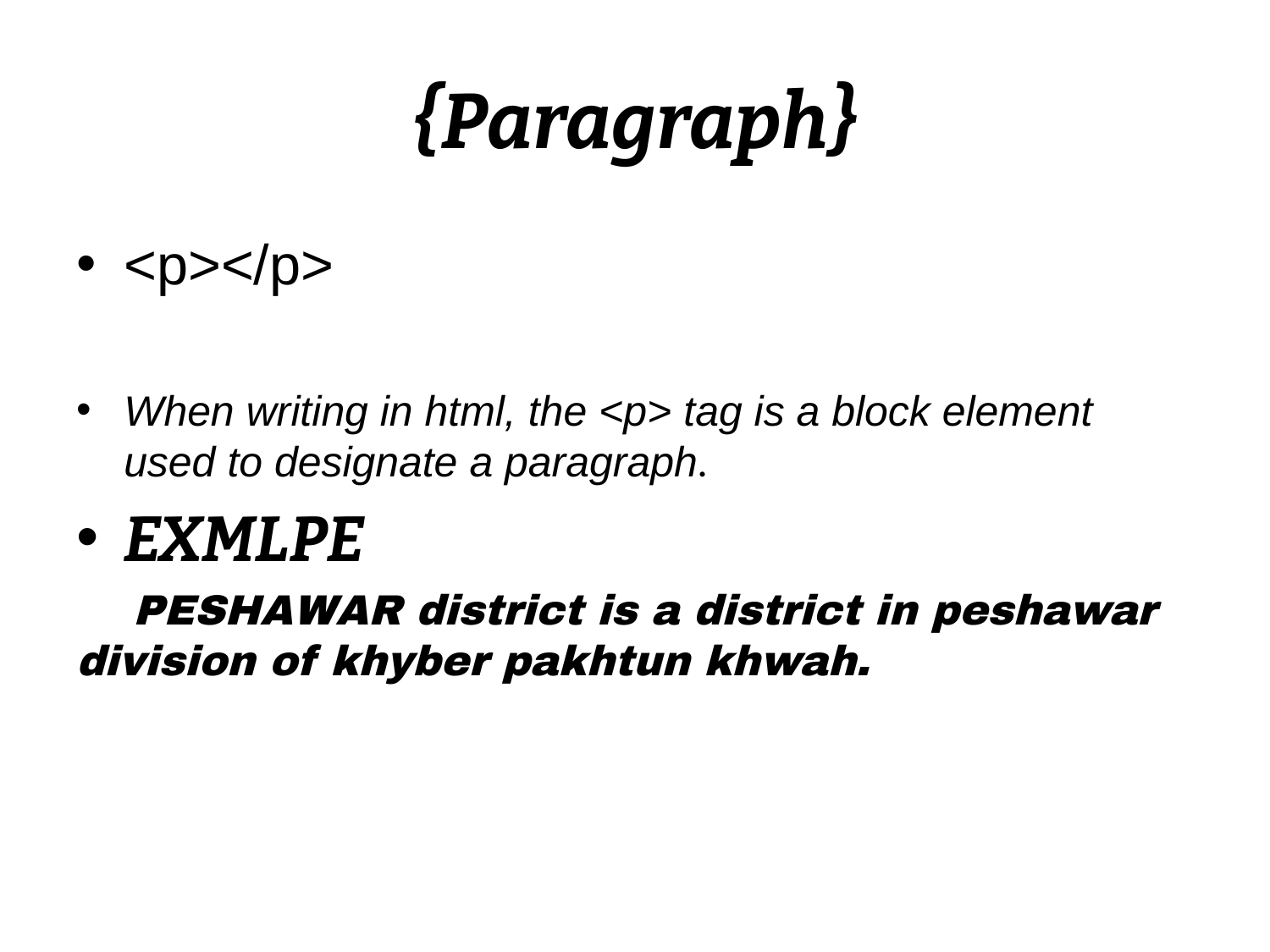

# {Paragraph}
<p></p>

When writing in html, the <p> tag is a block element used to designate a paragraph.
EXMLPE
    PESHAWAR district is a district in peshawar   division of khyber pakhtun khwah.